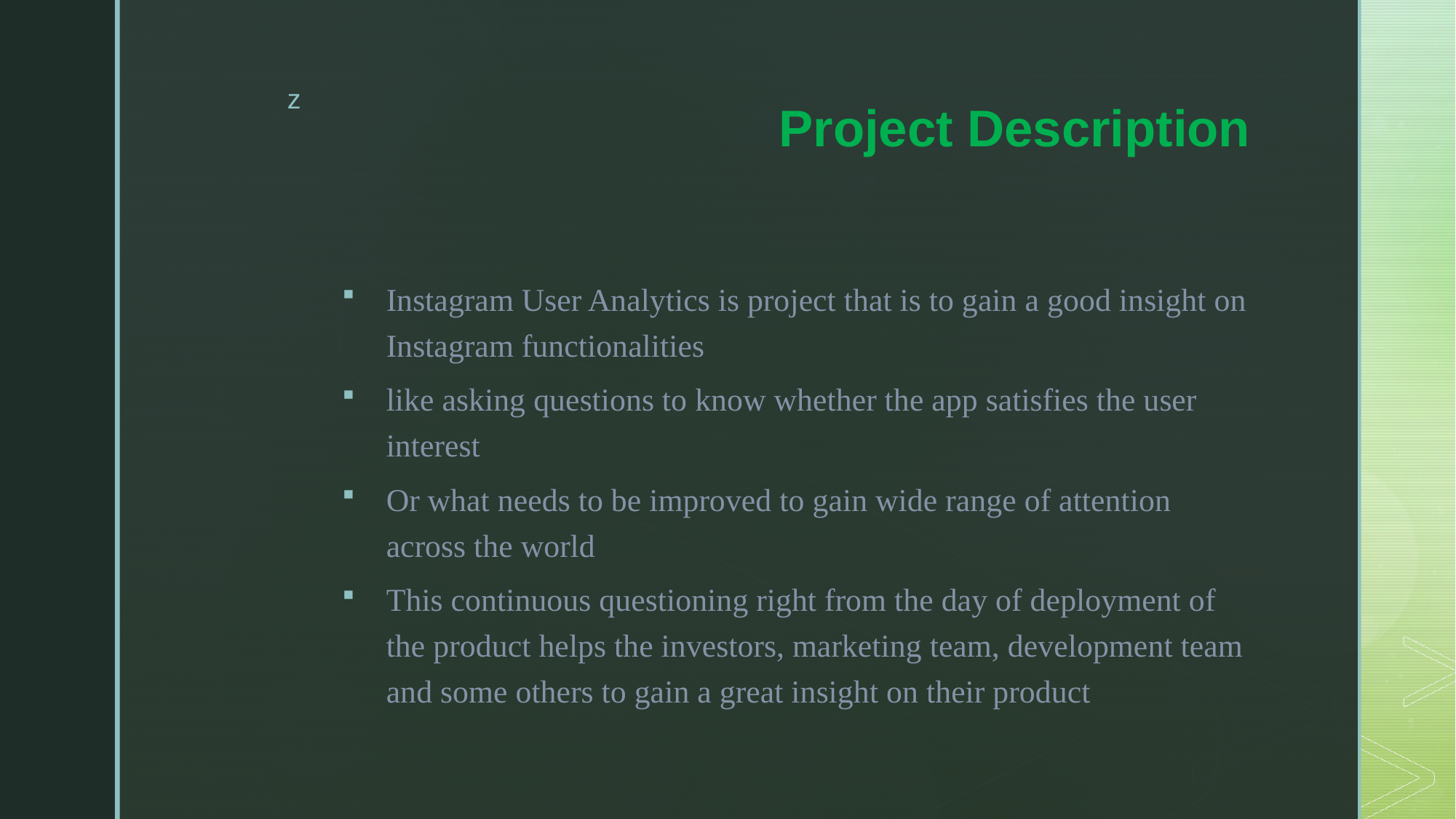

# Project Description

Instagram User Analytics is project that is to gain a good insight on Instagram functionalities
like asking questions to know whether the app satisfies the user interest
Or what needs to be improved to gain wide range of attention across the world
This continuous questioning right from the day of deployment of the product helps the investors, marketing team, development team and some others to gain a great insight on their product